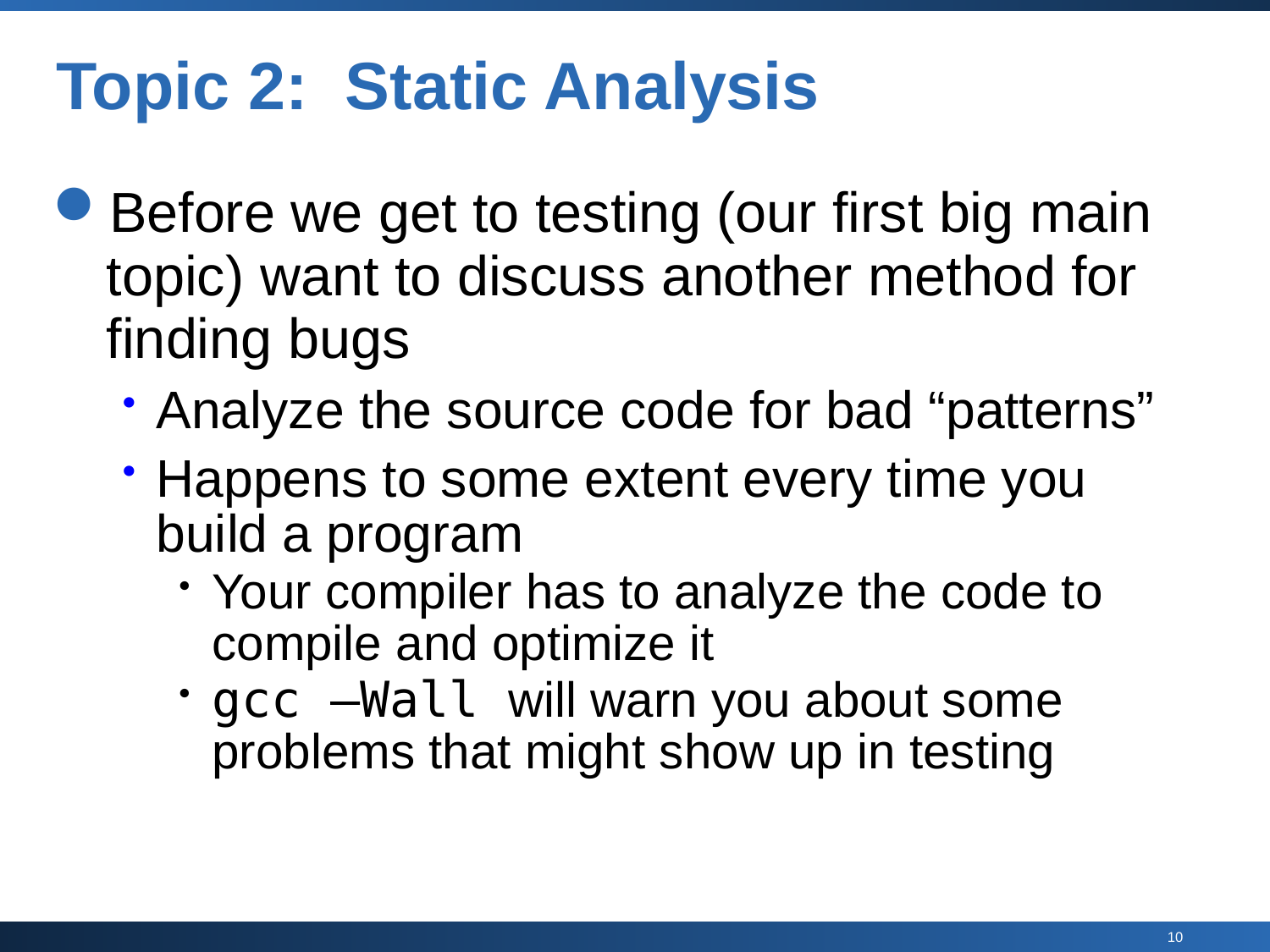

# Topic 2:  Static Analysis
Before we get to testing (our first big main topic) want to discuss another method for finding bugs
Analyze the source code for bad “patterns”
Happens to some extent every time you build a program
Your compiler has to analyze the code to compile and optimize it
gcc –Wall will warn you about some problems that might show up in testing